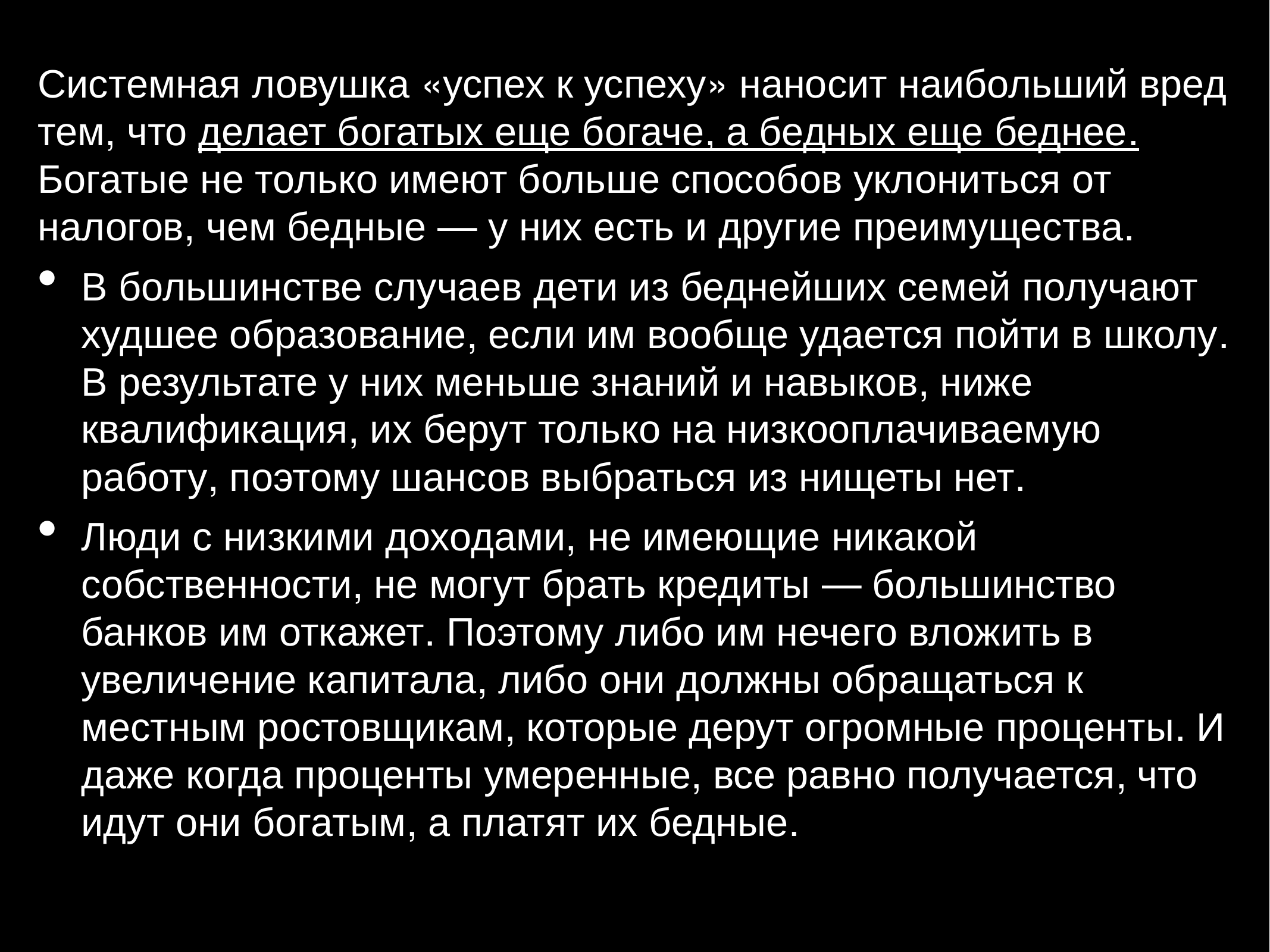

10
Системная ловушка «успех к успеху» наносит наибольший вред тем, что делает богатых еще богаче, а бедных еще беднее. Богатые не только имеют больше способов уклониться от налогов, чем бедные — у них есть и другие преимущества.
В большинстве случаев дети из беднейших семей получают худшее образование, если им вообще удается пойти в школу. В результате у них меньше знаний и навыков, ниже квалификация, их берут только на низкооплачиваемую работу, поэтому шансов выбраться из нищеты нет.
Люди с низкими доходами, не имеющие никакой собственности, не могут брать кредиты — большинство банков им откажет. Поэтому либо им нечего вложить в увеличение капитала, либо они должны обращаться к местным ростовщикам, которые дерут огромные проценты. И даже когда проценты умеренные, все равно получается, что идут они богатым, а платят их бедные.